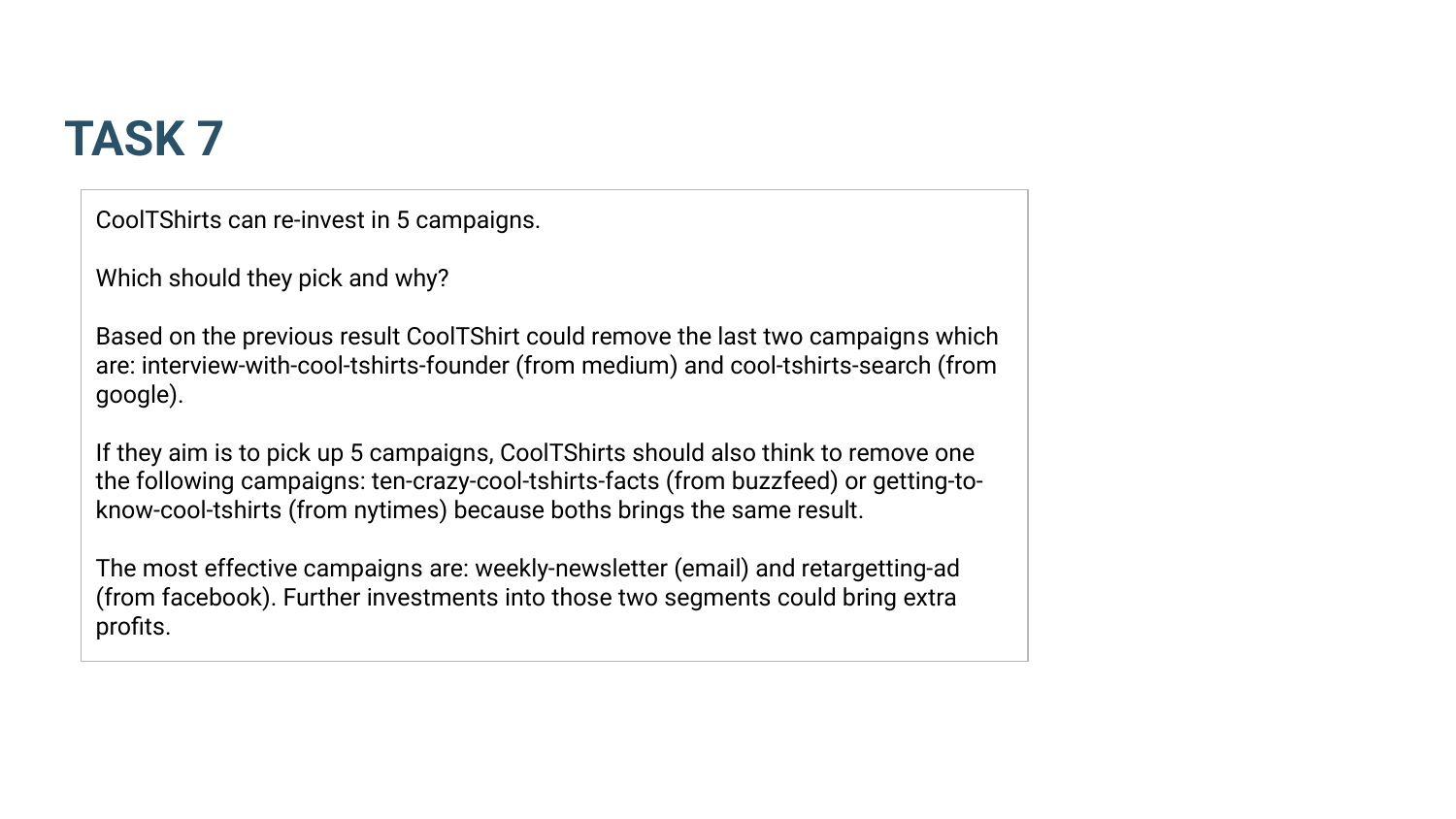

TASK 7
CoolTShirts can re-invest in 5 campaigns.

Which should they pick and why?

Based on the previous result CoolTShirt could remove the last two campaigns which are: interview-with-cool-tshirts-founder (from medium) and cool-tshirts-search (from google).

If they aim is to pick up 5 campaigns, CoolTShirts should also think to remove one the following campaigns: ten-crazy-cool-tshirts-facts (from buzzfeed) or getting-to-know-cool-tshirts (from nytimes) because boths brings the same result.

The most effective campaigns are: weekly-newsletter (email) and retargetting-ad (from facebook). Further investments into those two segments could bring extra profits.